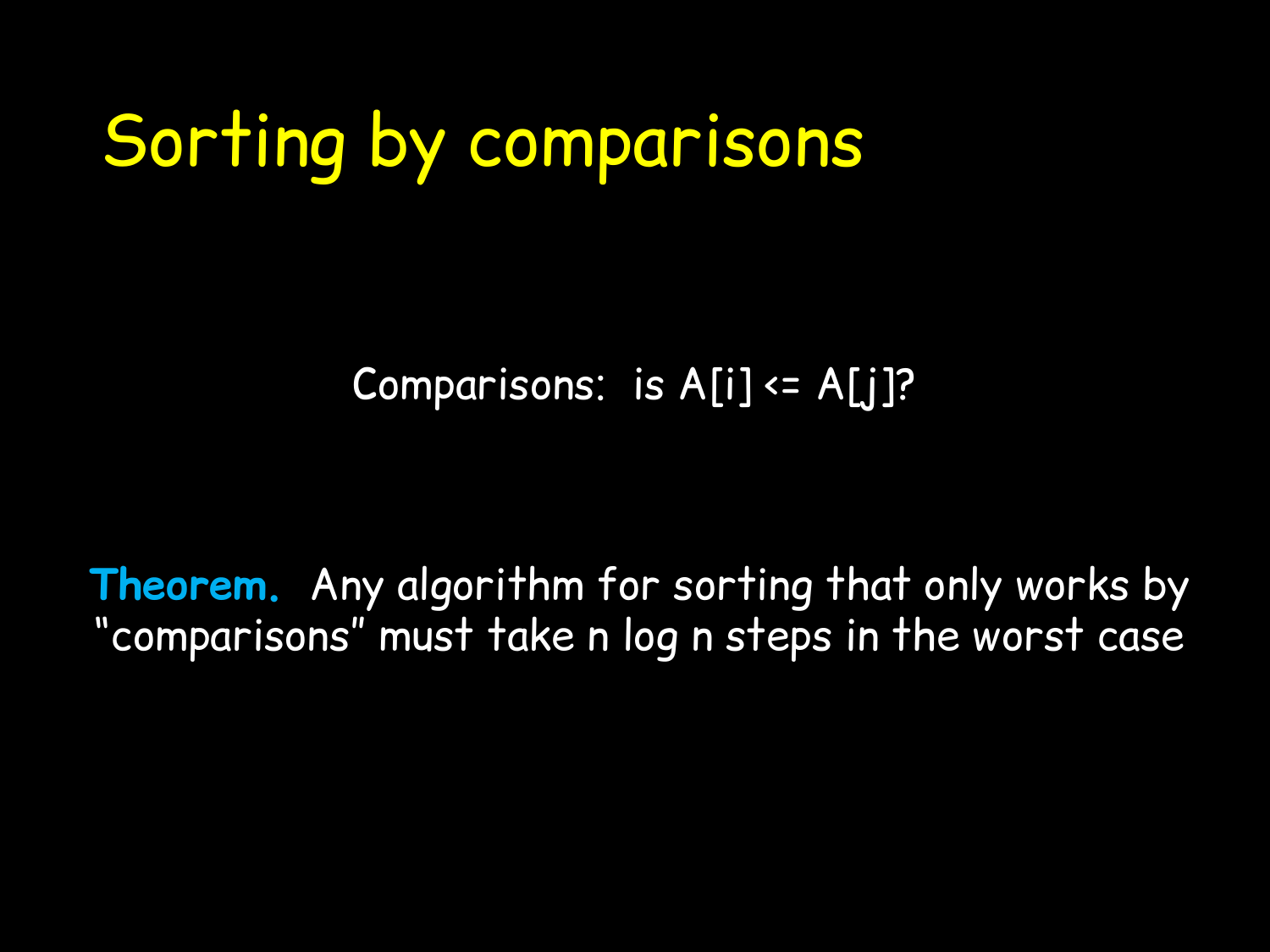

# Sorting by comparisons
Comparisons:  is A[i] <= A[j]?
Theorem.  Any algorithm for sorting that only works by “comparisons” must take n log n steps in the worst case